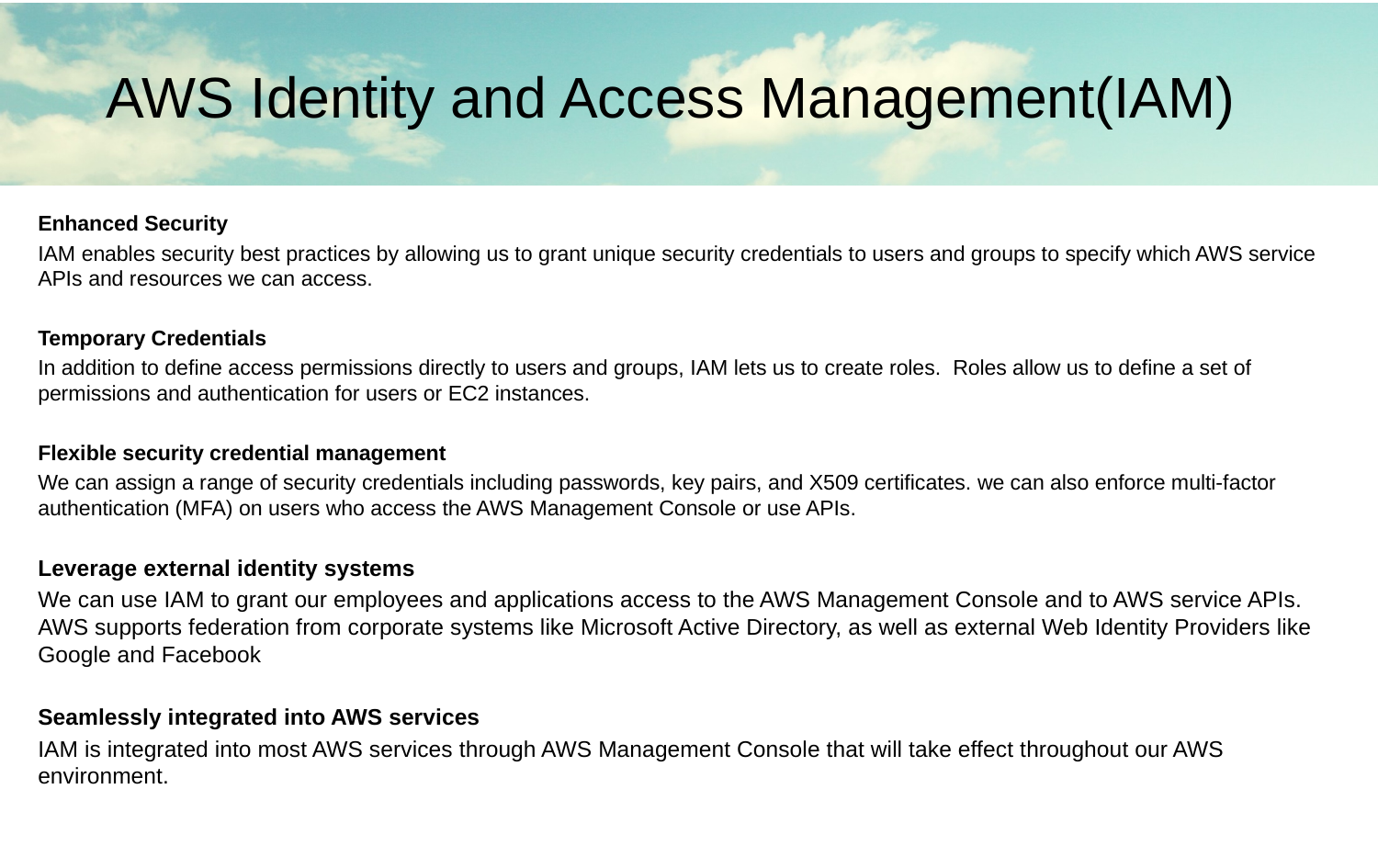

AWS Identity and Access Management(IAM)

Enhanced Security
IAM enables security best practices by allowing us to grant unique security credentials to users and groups to specify which AWS service APIs and resources we can access.

Temporary Credentials
In addition to define access permissions directly to users and groups, IAM lets us to create roles.  Roles allow us to define a set of permissions and authentication for users or EC2 instances.

Flexible security credential management
We can assign a range of security credentials including passwords, key pairs, and X509 certificates. we can also enforce multi-factor authentication (MFA) on users who access the AWS Management Console or use APIs.

Leverage external identity systems
We can use IAM to grant our employees and applications access to the AWS Management Console and to AWS service APIs. AWS supports federation from corporate systems like Microsoft Active Directory, as well as external Web Identity Providers like Google and Facebook

Seamlessly integrated into AWS services
IAM is integrated into most AWS services through AWS Management Console that will take effect throughout our AWS environment.

#